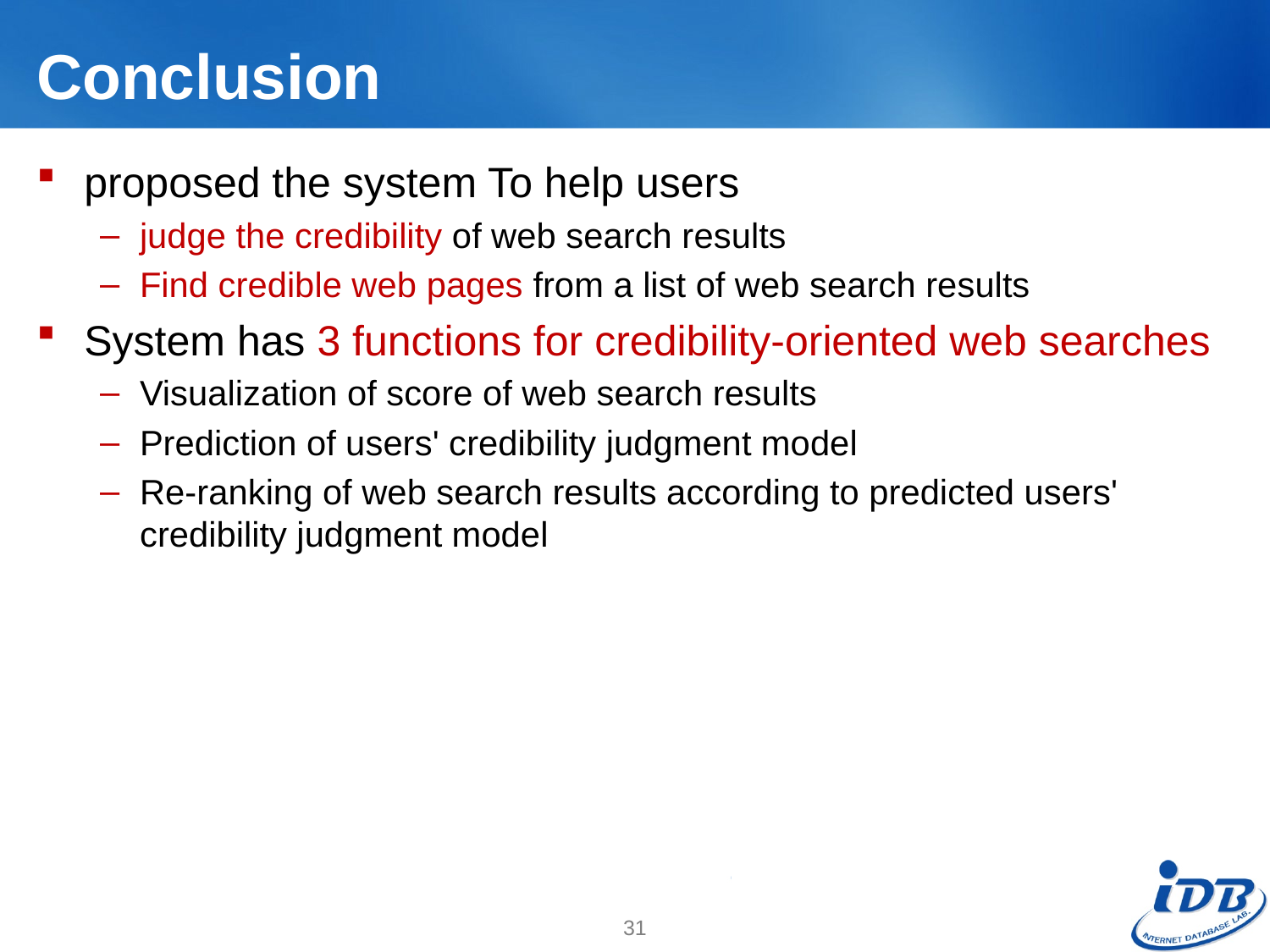

# Conclusion
proposed the system To help users
judge the credibility of web search results
Find credible web pages from a list of web search results
System has 3 functions for credibility-oriented web searches
Visualization of score of web search results
Prediction of users' credibility judgment model
Re-ranking of web search results according to predicted users' credibility judgment model

31